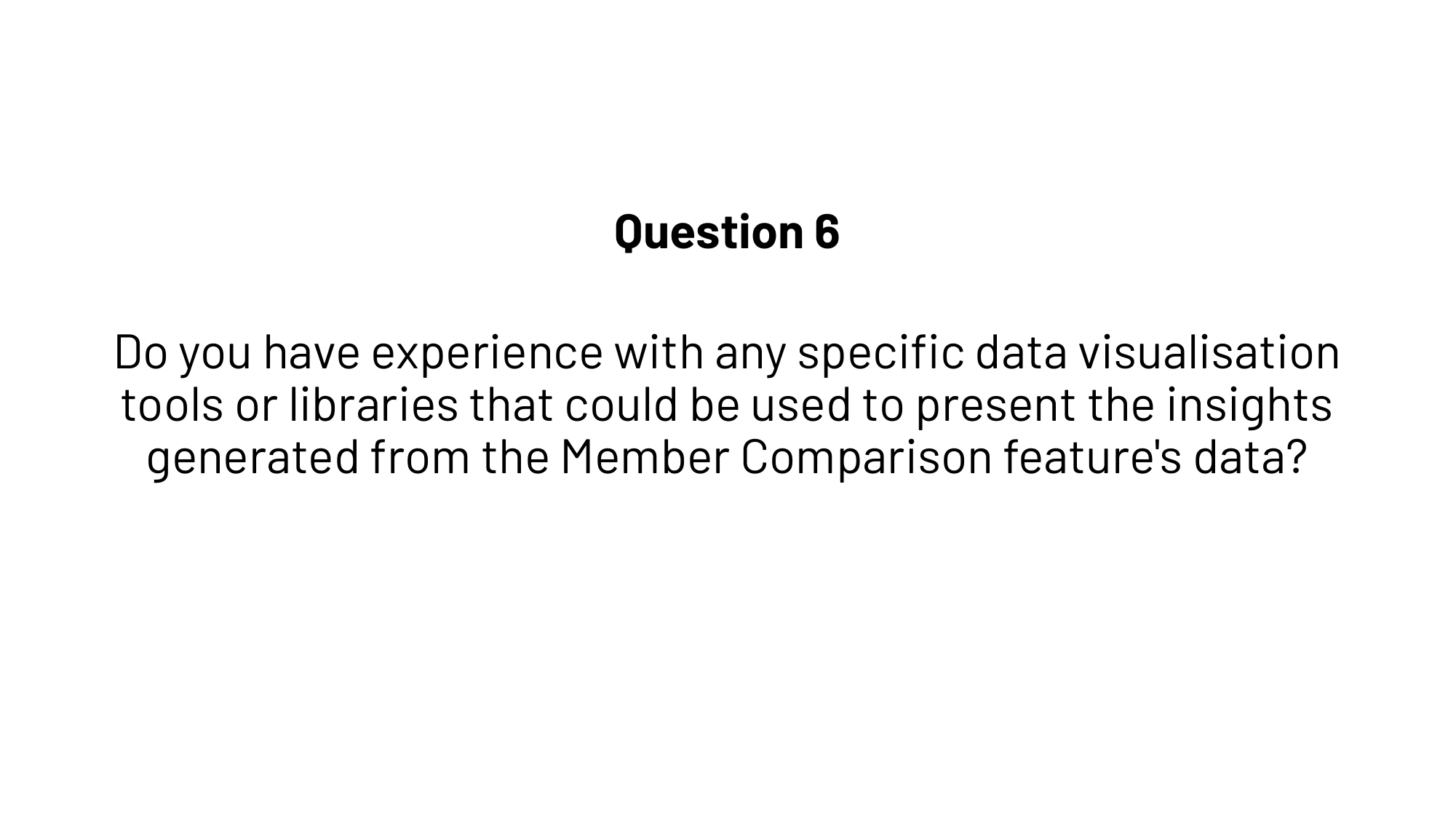

Question 6
Do you have experience with any specific data visualisation tools or libraries that could be used to present the insights generated from the Member Comparison feature's data?